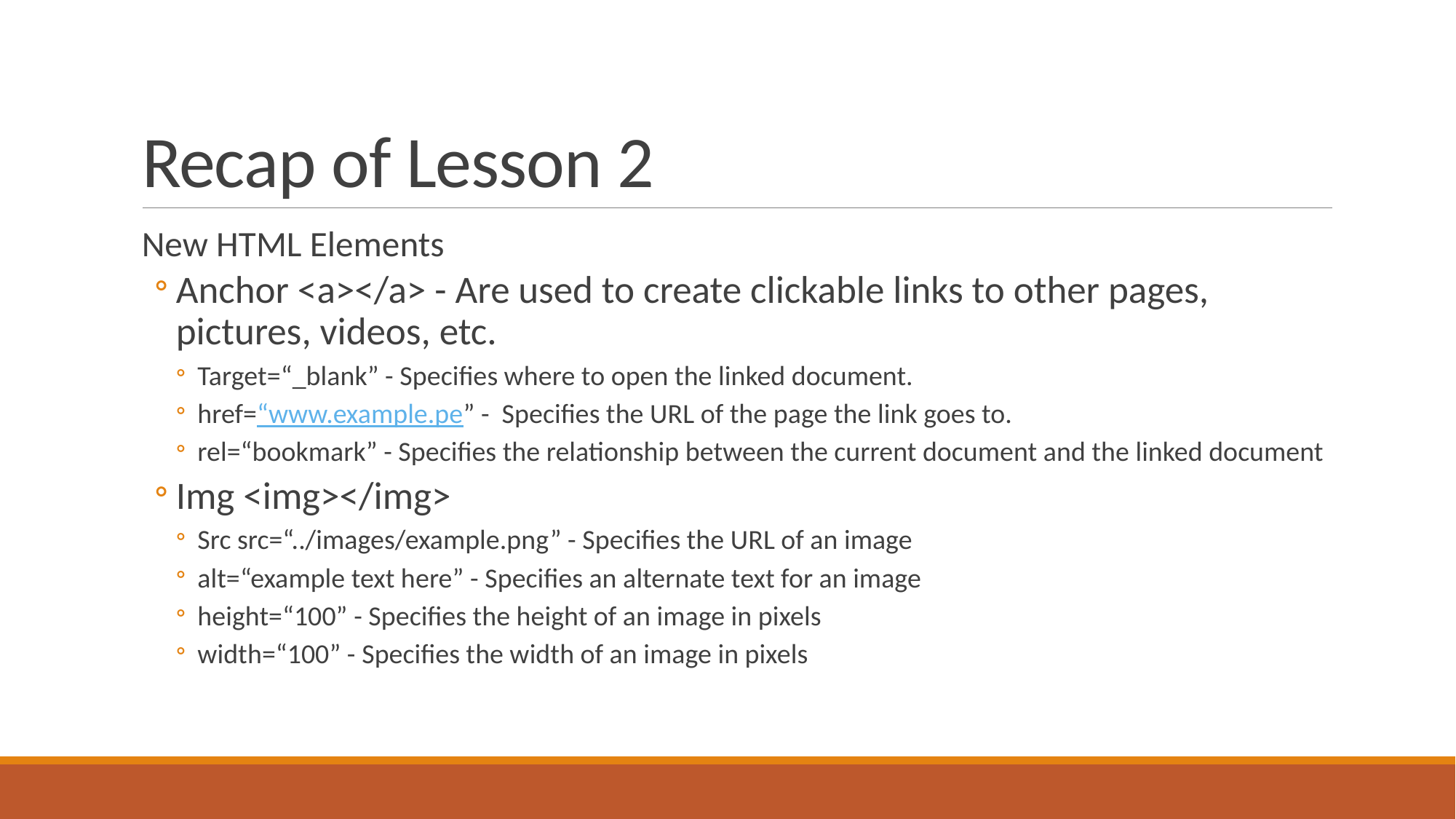

# Recap of Lesson 2
New HTML Elements
Anchor <a></a> - Are used to create clickable links to other pages, pictures, videos, etc.
Target=“_blank” - Specifies where to open the linked document.
href=“www.example.pe” -  Specifies the URL of the page the link goes to.
rel=“bookmark” - Specifies the relationship between the current document and the linked document
Img <img></img>
Src src=“../images/example.png” - Specifies the URL of an image
alt=“example text here” - Specifies an alternate text for an image
height=“100” - Specifies the height of an image in pixels
width=“100” - Specifies the width of an image in pixels